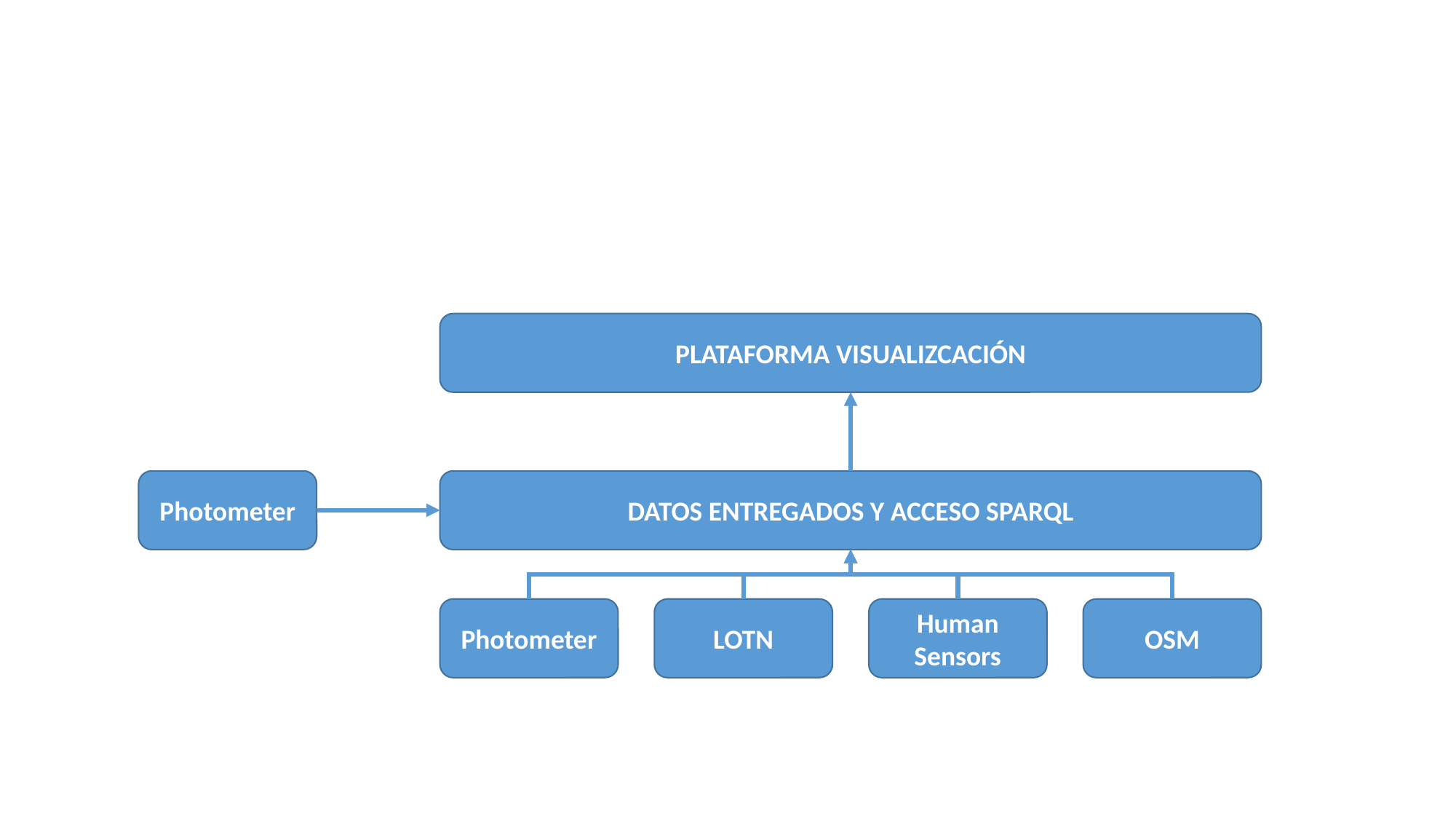

PLATAFORMA VISUALIZCACIÓN
Photometer
DATOS ENTREGADOS Y ACCESO SPARQL
Photometer
LOTN
Human Sensors
OSM